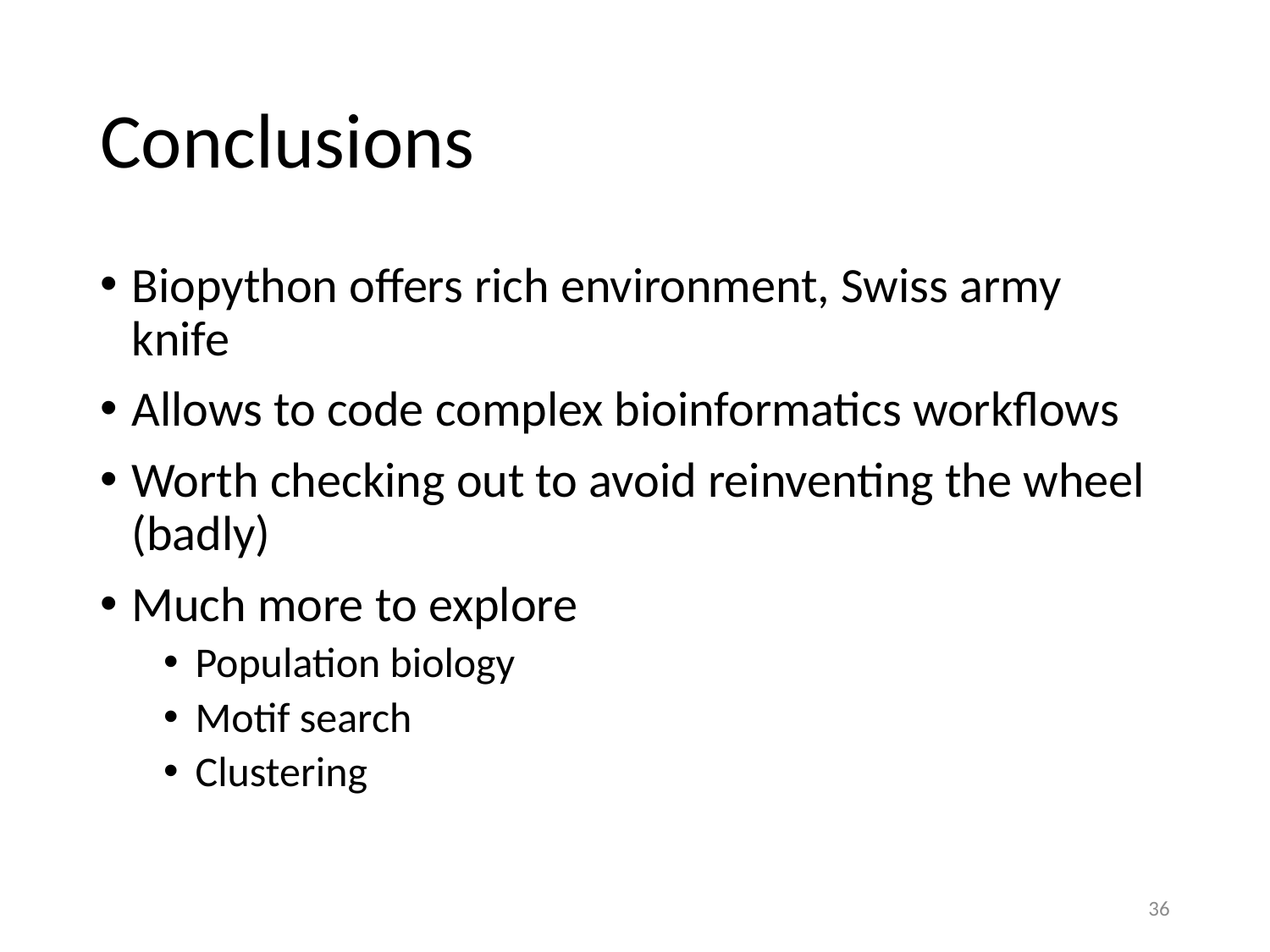

# Conclusions
Biopython offers rich environment, Swiss army knife
Allows to code complex bioinformatics workflows
Worth checking out to avoid reinventing the wheel (badly)
Much more to explore
Population biology
Motif search
Clustering
36